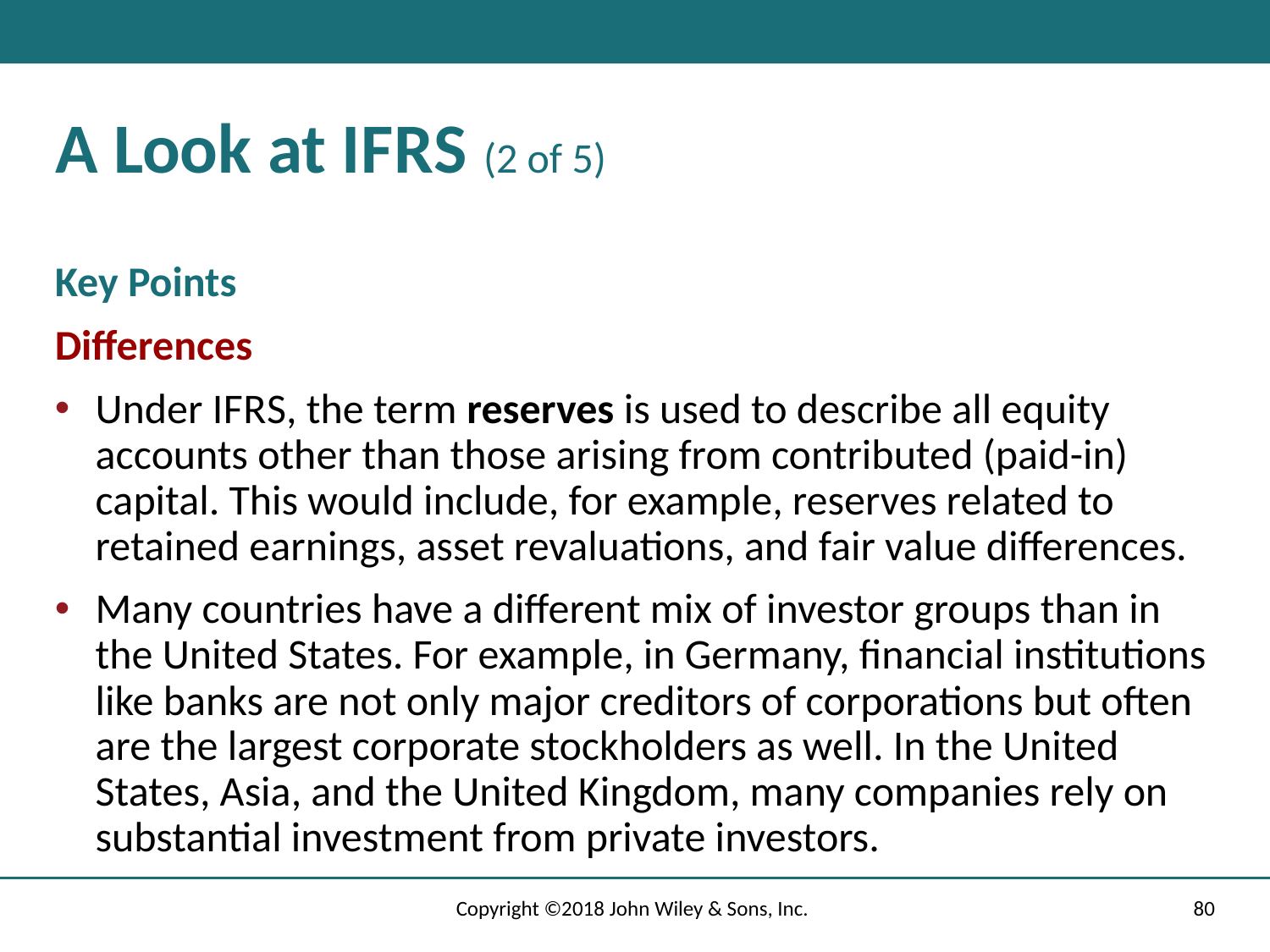

# A Look at I F R S (2 of 5)
Key Points
Differences
Under I F R S, the term reserves is used to describe all equity accounts other than those arising from contributed (paid-in) capital. This would include, for example, reserves related to retained earnings, asset revaluations, and fair value differences.
Many countries have a different mix of investor groups than in the United States. For example, in Germany, financial institutions like banks are not only major creditors of corporations but often are the largest corporate stockholders as well. In the United States, Asia, and the United Kingdom, many companies rely on substantial investment from private investors.
Copyright ©2018 John Wiley & Sons, Inc.
80